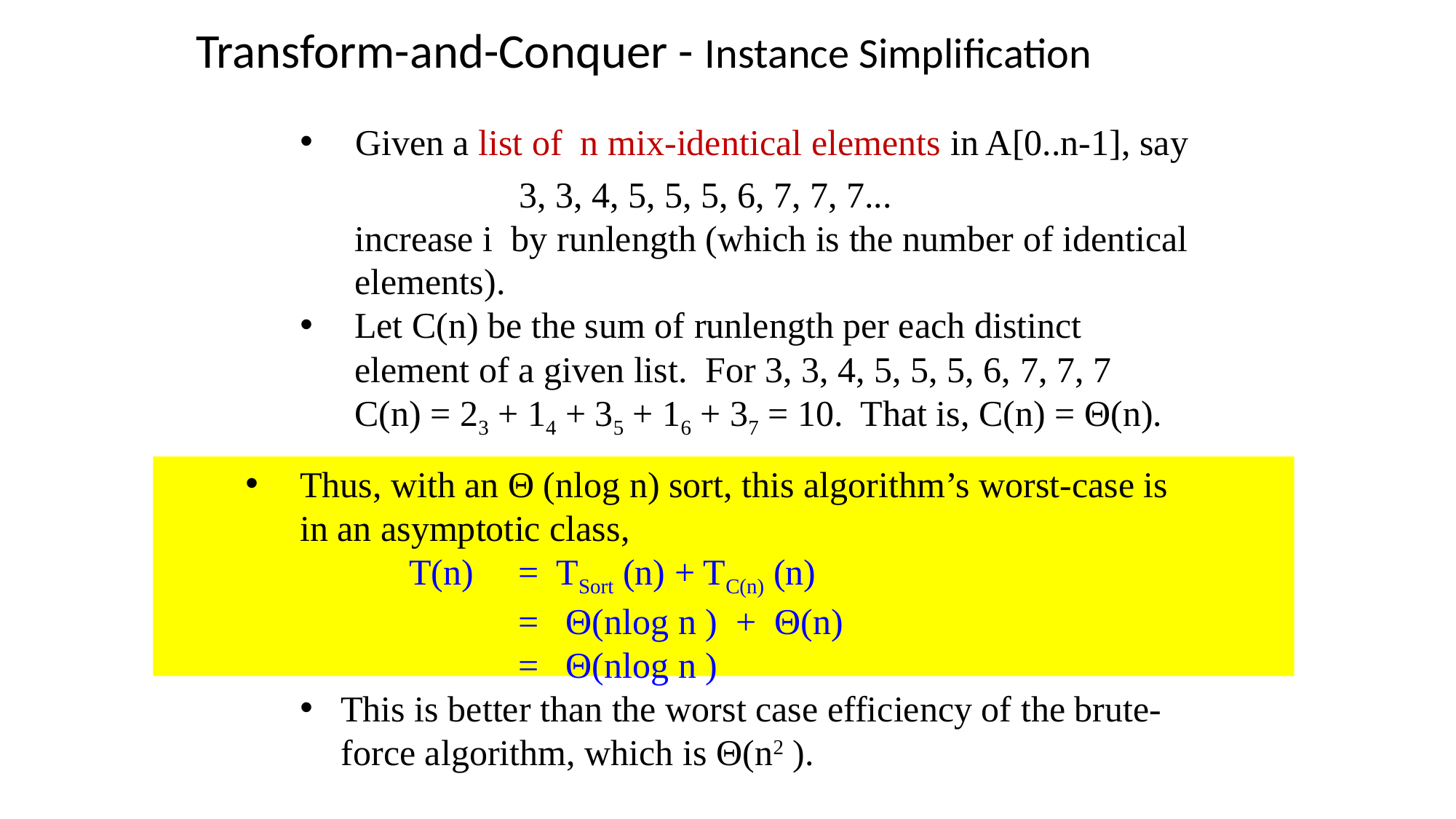

Transform-and-Conquer - Instance Simplification
Given a list of  n mix-identical elements in A[0..n-1], say 	3, 3, 4, 5, 5, 5, 6, 7, 7, 7...
increase i  by runlength (which is the number of identical elements).
Let C(n) be the sum of runlength per each distinct element of a given list.  For 3, 3, 4, 5, 5, 5, 6, 7, 7, 7   C(n) = 23 + 14 + 35 + 16 + 37 = 10.  That is, C(n) = Θ(n).

Thus, with an Θ (nlog n) sort, this algorithm’s worst-case is in an asymptotic class,
		T(n)	=  TSort (n) + TC(n) (n)
			=   Θ(nlog n )  +  Θ(n)
			=   Θ(nlog n )
This is better than the worst case efficiency of the brute-force algorithm, which is Θ(n2 ).